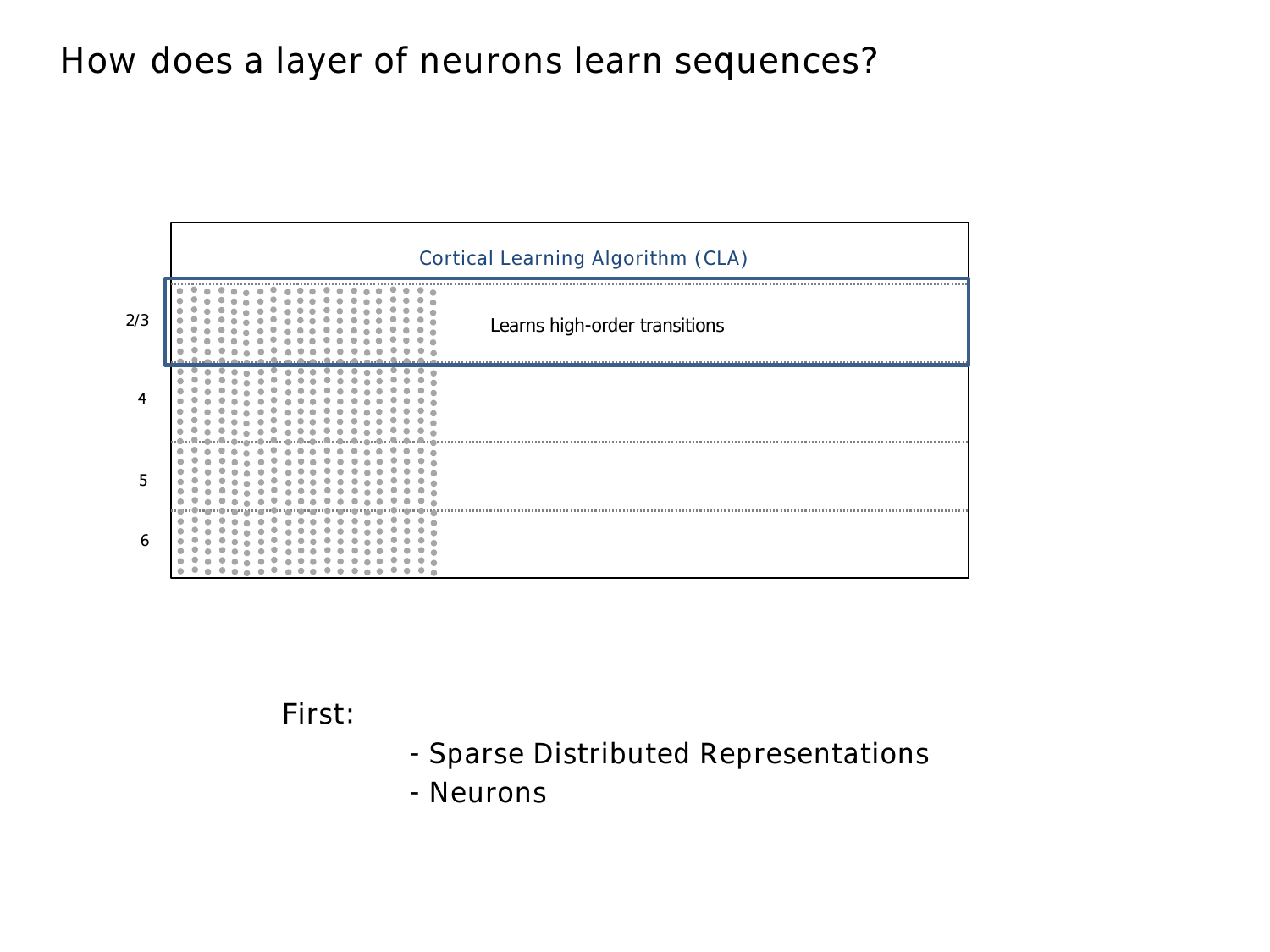

How does a layer of neurons learn sequences?

Cortical Learning Algorithm (CLA)

2/3
Learns high-order transitions
4
5
6
First:
	- Sparse Distributed Representations
	- Neurons